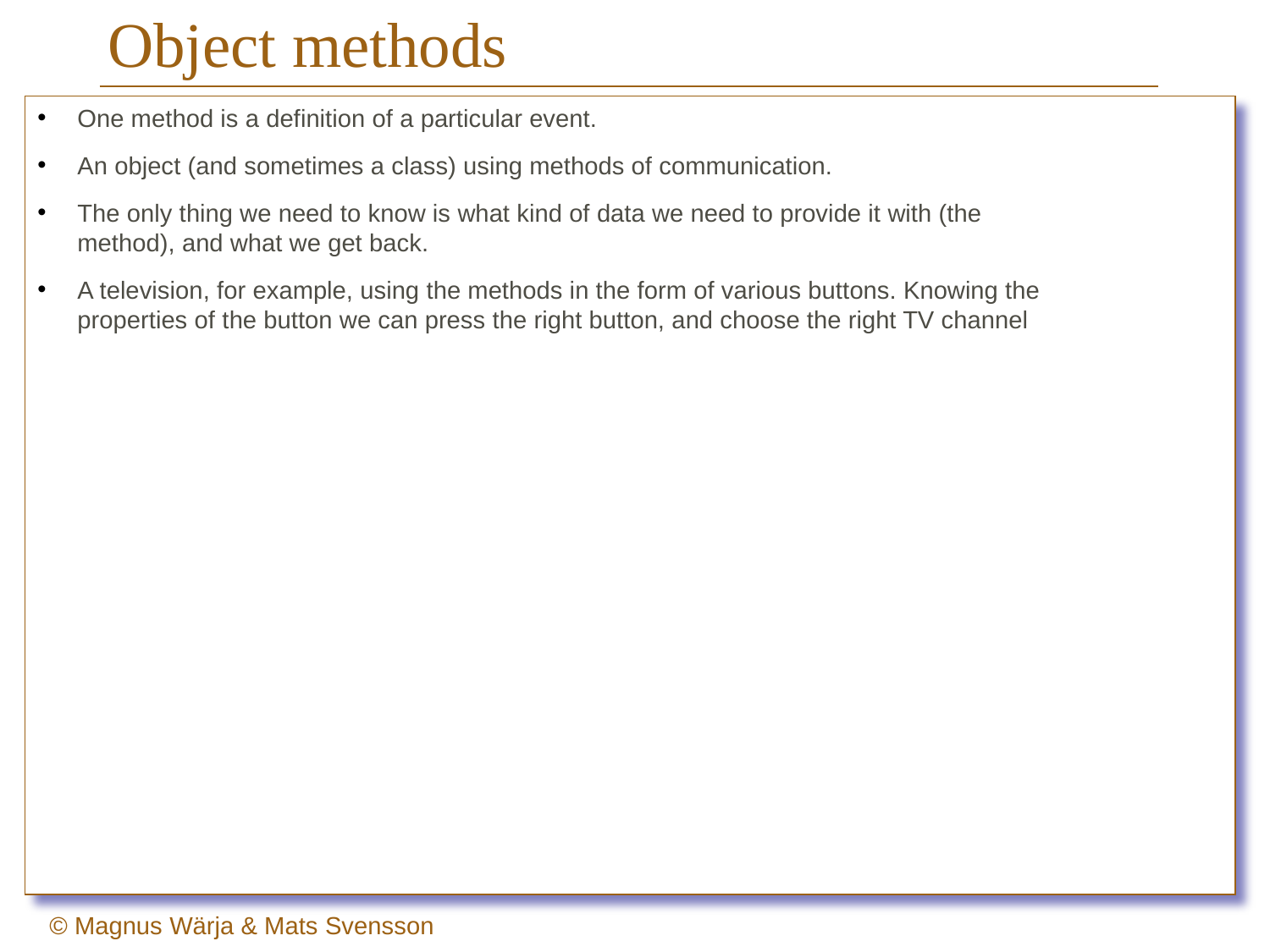

# Object methods
One method is a definition of a particular event.
An object (and sometimes a class) using methods of communication.
The only thing we need to know is what kind of data we need to provide it with (the method), and what we get back.
A television, for example, using the methods in the form of various buttons. Knowing the properties of the button we can press the right button, and choose the right TV channel